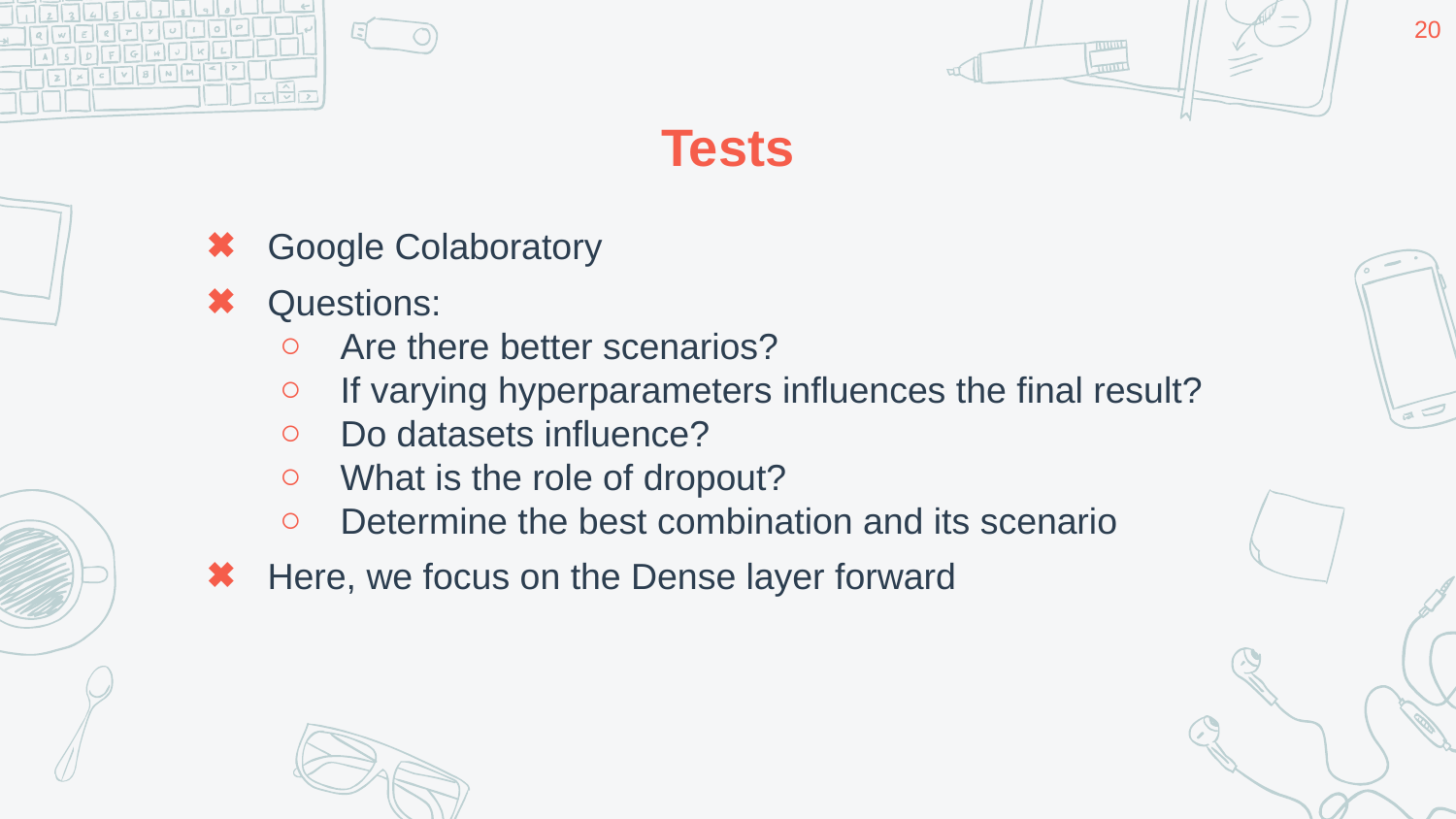

20
# Tests
Google Colaboratory
Questions:
Are there better scenarios?
If varying hyperparameters influences the final result?
Do datasets influence?
What is the role of dropout?
Determine the best combination and its scenario
Here, we focus on the Dense layer forward